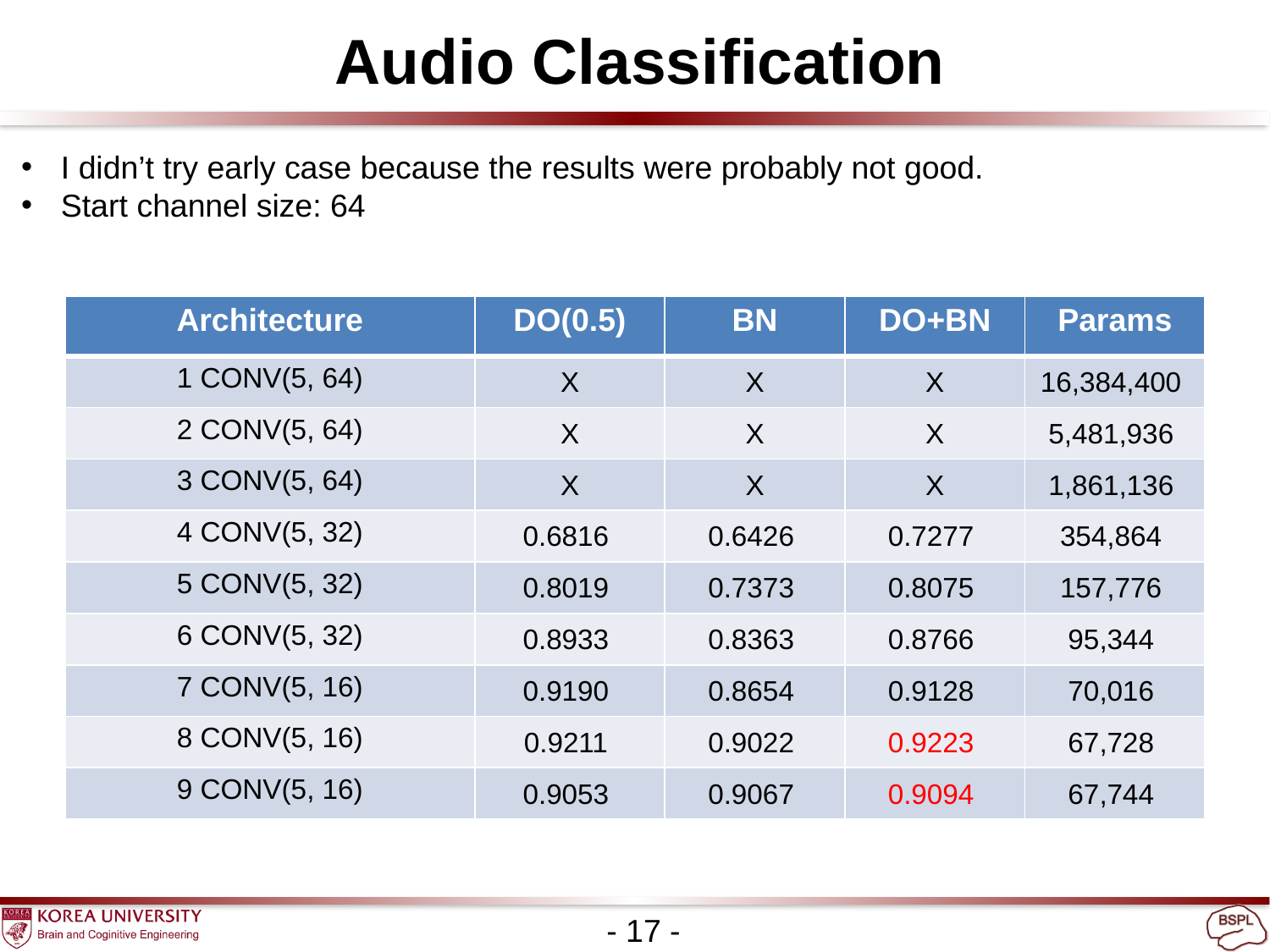

Audio Classification
I didn’t try early case because the results were probably not good.
Start channel size: 64
| Architecture | DO(0.5) | BN | DO+BN | Params |
| --- | --- | --- | --- | --- |
| 1 CONV(5, 64) | X | X | X | 16,384,400 |
| 2 CONV(5, 64) | X | X | X | 5,481,936 |
| 3 CONV(5, 64) | X | X | X | 1,861,136 |
| 4 CONV(5, 32) | 0.6816 | 0.6426 | 0.7277 | 354,864 |
| 5 CONV(5, 32) | 0.8019 | 0.7373 | 0.8075 | 157,776 |
| 6 CONV(5, 32) | 0.8933 | 0.8363 | 0.8766 | 95,344 |
| 7 CONV(5, 16) | 0.9190 | 0.8654 | 0.9128 | 70,016 |
| 8 CONV(5, 16) | 0.9211 | 0.9022 | 0.9223 | 67,728 |
| 9 CONV(5, 16) | 0.9053 | 0.9067 | 0.9094 | 67,744 |
- 17 -